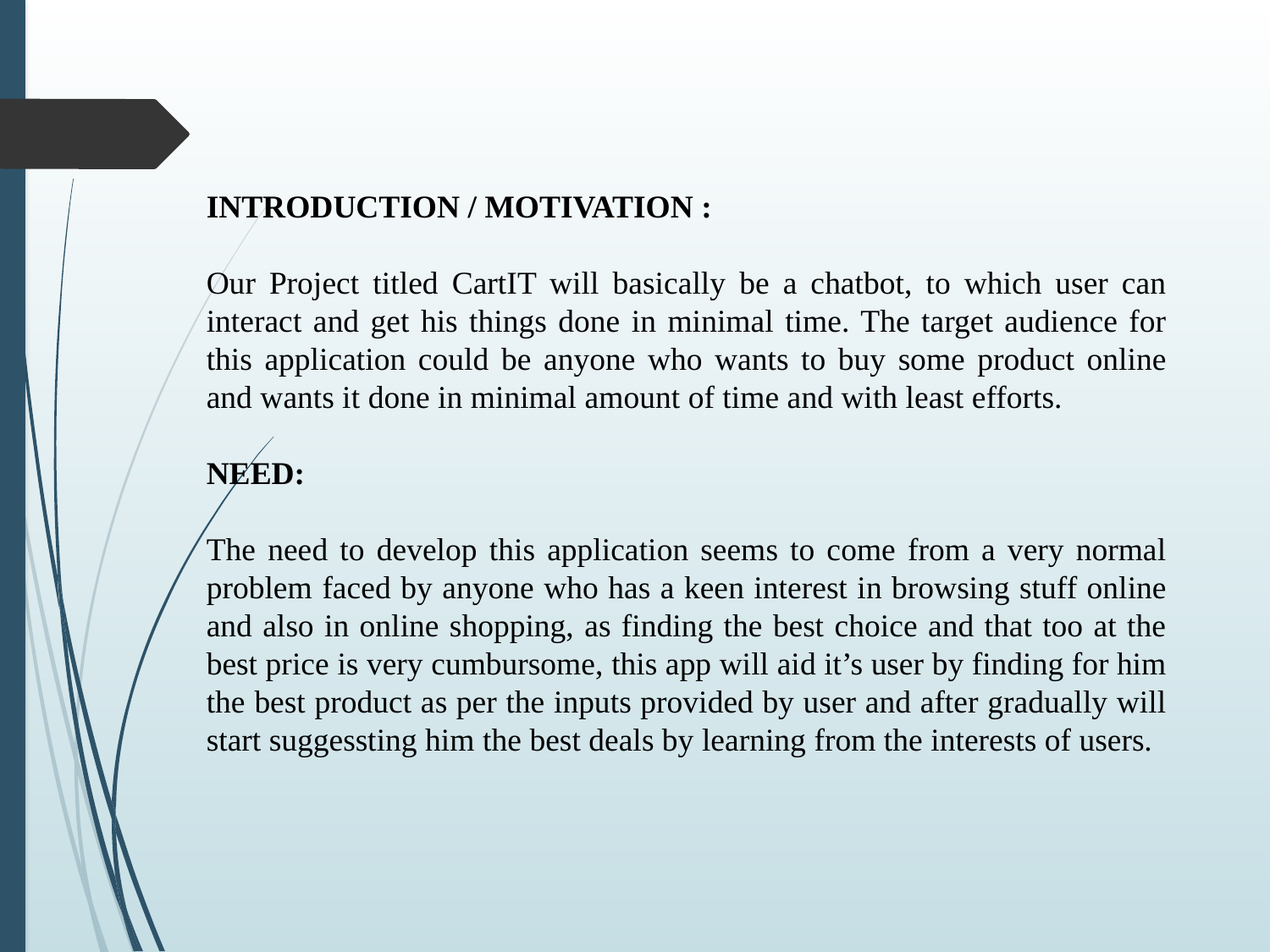

INTRODUCTION / MOTIVATION :

Our Project titled CartIT will basically be a chatbot, to which user can interact and get his things done in minimal time. The target audience for this application could be anyone who wants to buy some product online and wants it done in minimal amount of time and with least efforts.

NEED:

The need to develop this application seems to come from a very normal problem faced by anyone who has a keen interest in browsing stuff online and also in online shopping, as finding the best choice and that too at the best price is very cumbursome, this app will aid it’s user by finding for him the best product as per the inputs provided by user and after gradually will start suggessting him the best deals by learning from the interests of users.